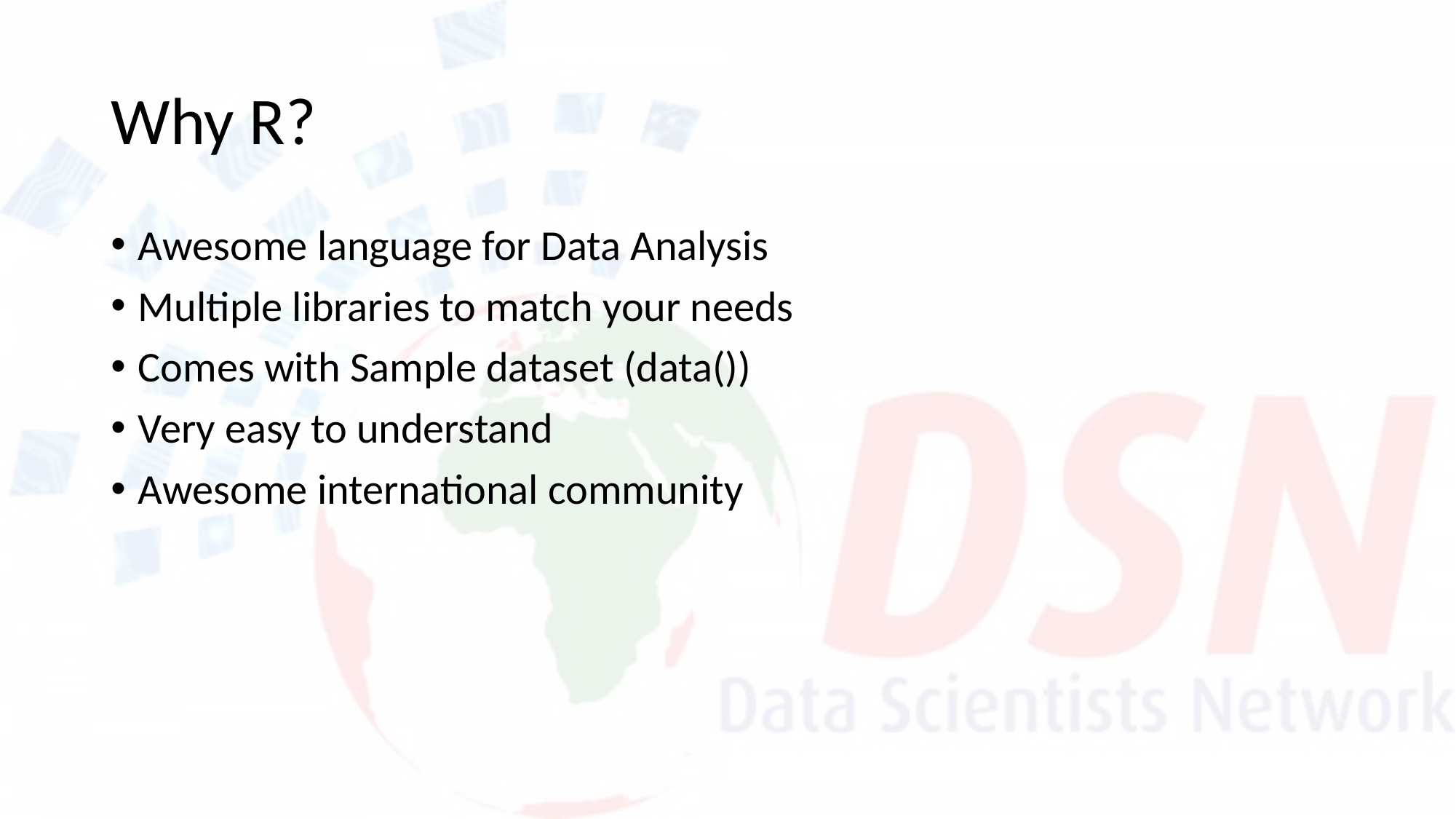

# Why R?
Awesome language for Data Analysis
Multiple libraries to match your needs
Comes with Sample dataset (data())
Very easy to understand
Awesome international community